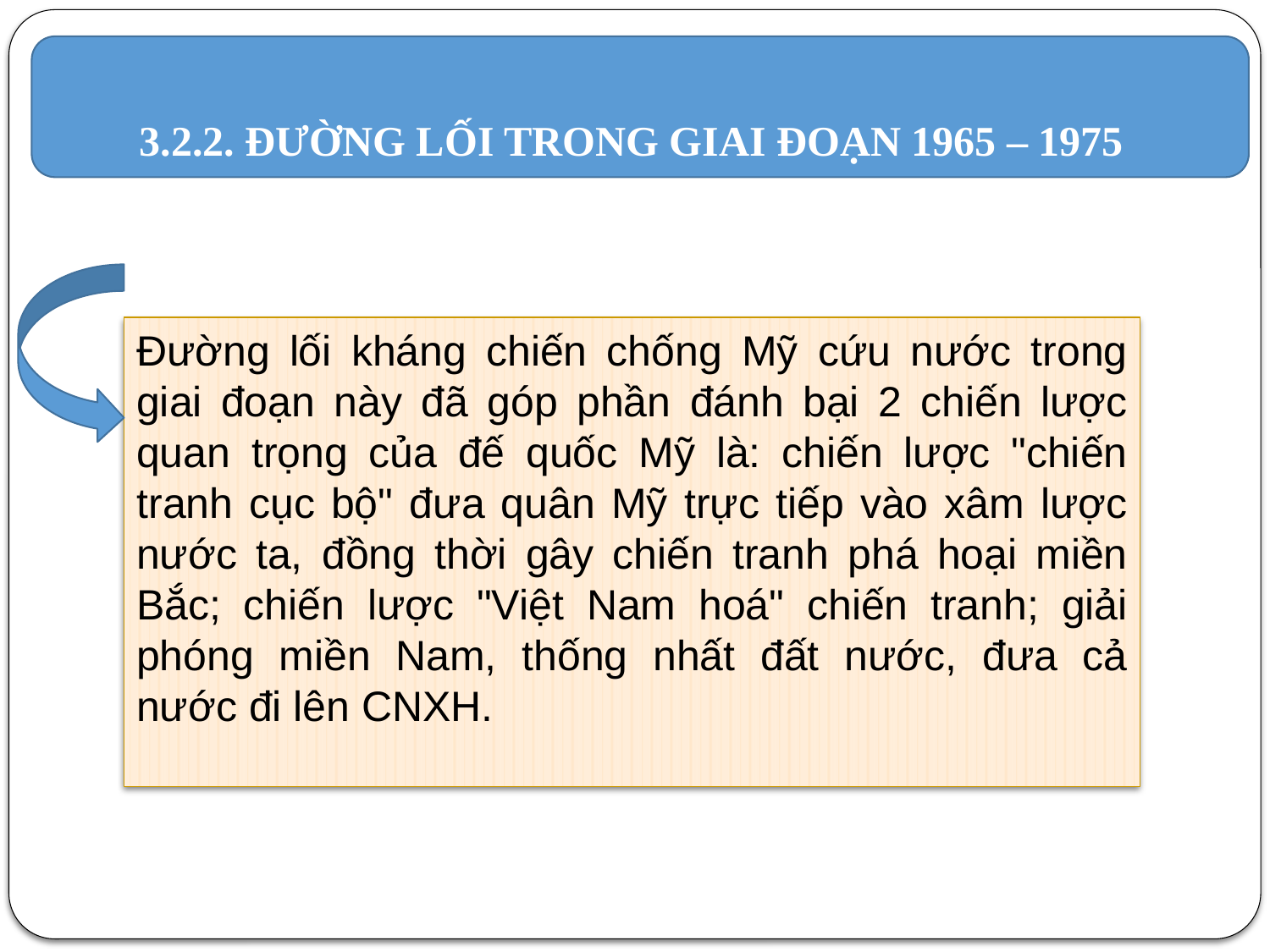

# 3.2.2. ĐƯỜNG LỐI TRONG GIAI ĐOẠN 1965 – 1975

Đường lối kháng chiến chống Mỹ cứu nước trong giai đoạn này đã góp phần đánh bại 2 chiến lược quan trọng của đế quốc Mỹ là: chiến lược "chiến tranh cục bộ" đưa quân Mỹ trực tiếp vào xâm lược nước ta, đồng thời gây chiến tranh phá hoại miền Bắc; chiến lược "Việt Nam hoá" chiến tranh; giải phóng miền Nam, thống nhất đất nước, đưa cả nước đi lên CNXH.